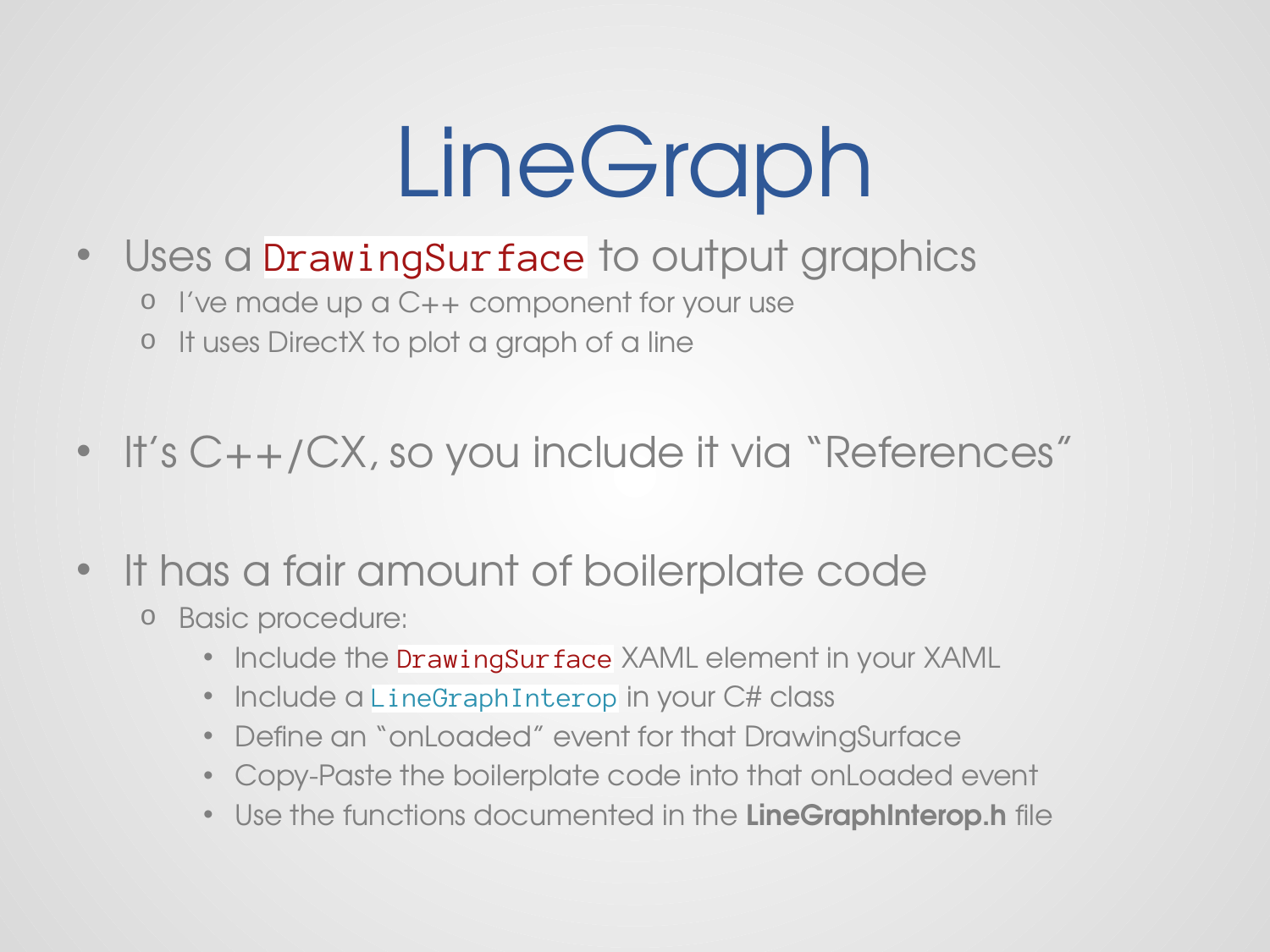

# LineGraph
Uses a DrawingSurface to output graphics
I’ve made up a C++ component for your use
It uses DirectX to plot a graph of a line

It’s C++/CX, so you include it via “References”

It has a fair amount of boilerplate code
Basic procedure:
Include the DrawingSurface XAML element in your XAML
Include a LineGraphInterop in your C# class
Define an “onLoaded” event for that DrawingSurface
Copy-Paste the boilerplate code into that onLoaded event
Use the functions documented in the LineGraphInterop.h file